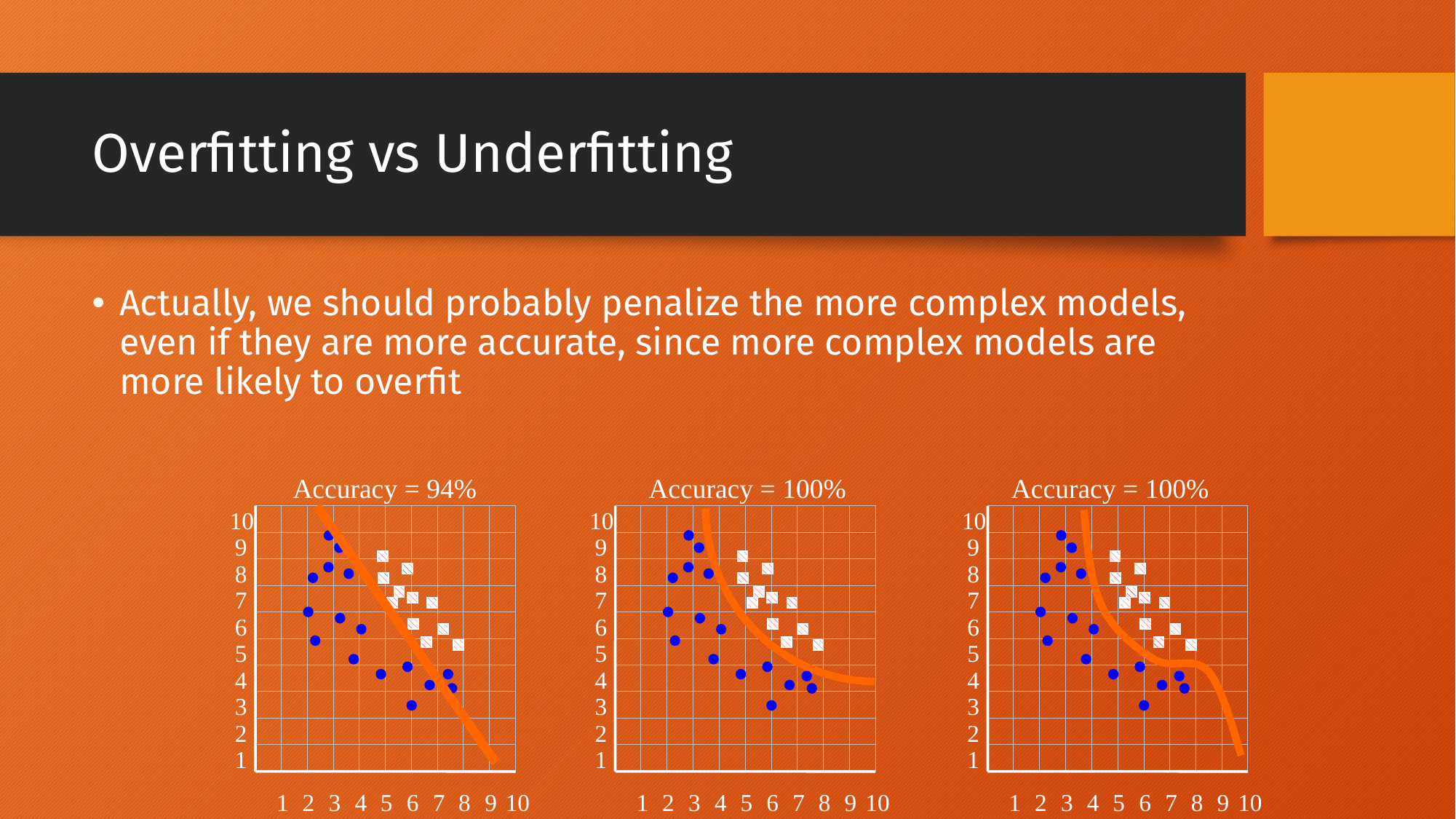

# Overfitting vs Underfitting
Actually, we should probably penalize the more complex models, even if they are more accurate, since more complex models are more likely to overfit

Accuracy = 94%
Accuracy = 100%
Accuracy = 100%
10
10
10

9
9
9

8
8
8

7
7
7

6
6
6

5
5
5

4
4
4

3
3
3

2
2
2

1
1
1

1
2
3
4
5
6
7
8
9
1
2
3
4
5
6
7
8
9
1
2
3
4
5
6
7
8
9
10
10
10